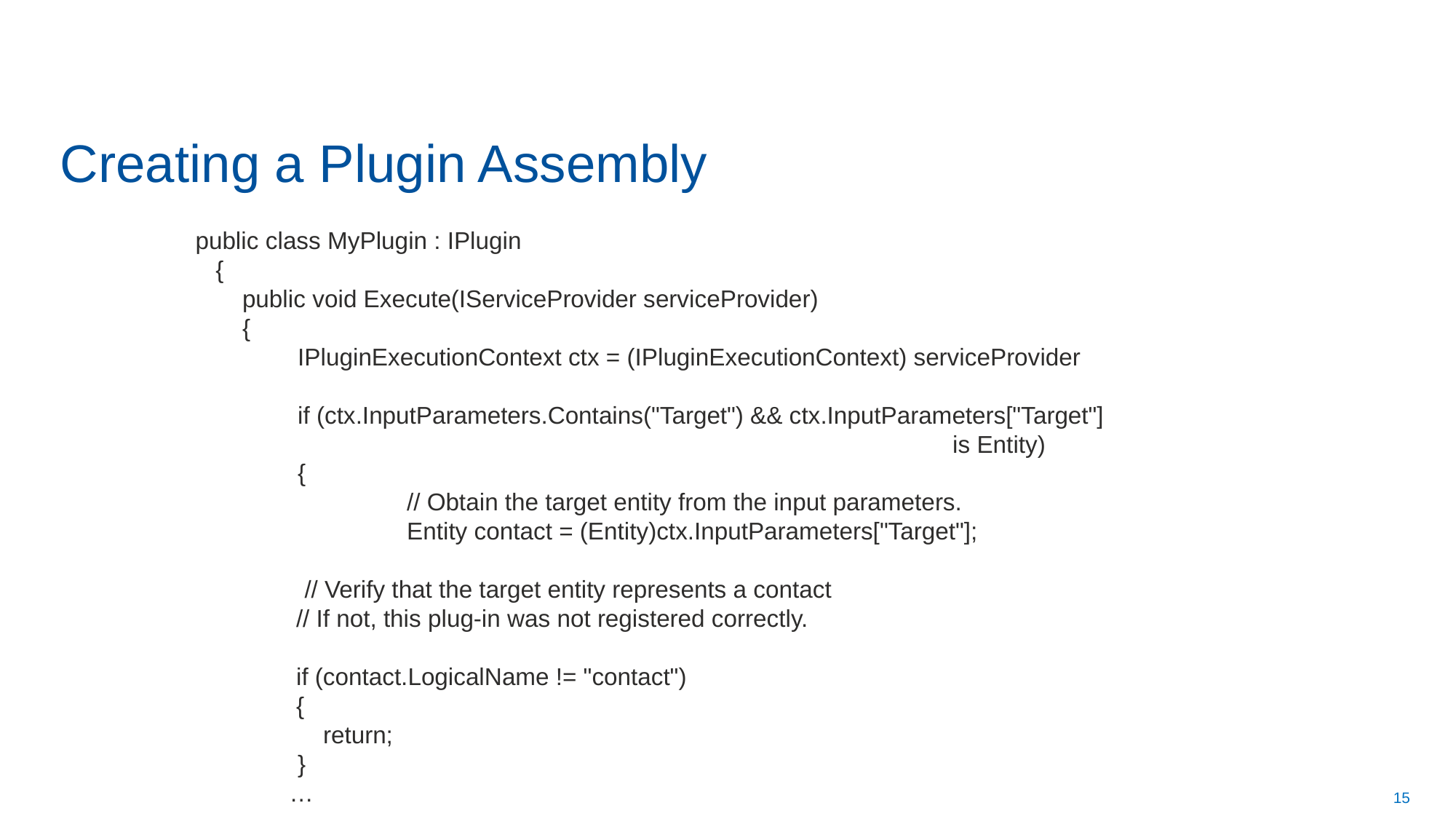

# Creating a Plugin Assembly
 public class MyPlugin : IPlugin
    {
        public void Execute(IServiceProvider serviceProvider)
        {
	IPluginExecutionContext ctx = (IPluginExecutionContext) serviceProvider

	if (ctx.InputParameters.Contains("Target") && ctx.InputParameters["Target"] 								is Entity)
	{
		// Obtain the target entity from the input parameters.
 		Entity contact = (Entity)ctx.InputParameters["Target"];

	 // Verify that the target entity represents a contact
                // If not, this plug-in was not registered correctly.

                if (contact.LogicalName != "contact")
                {
                    return;
	}
               …